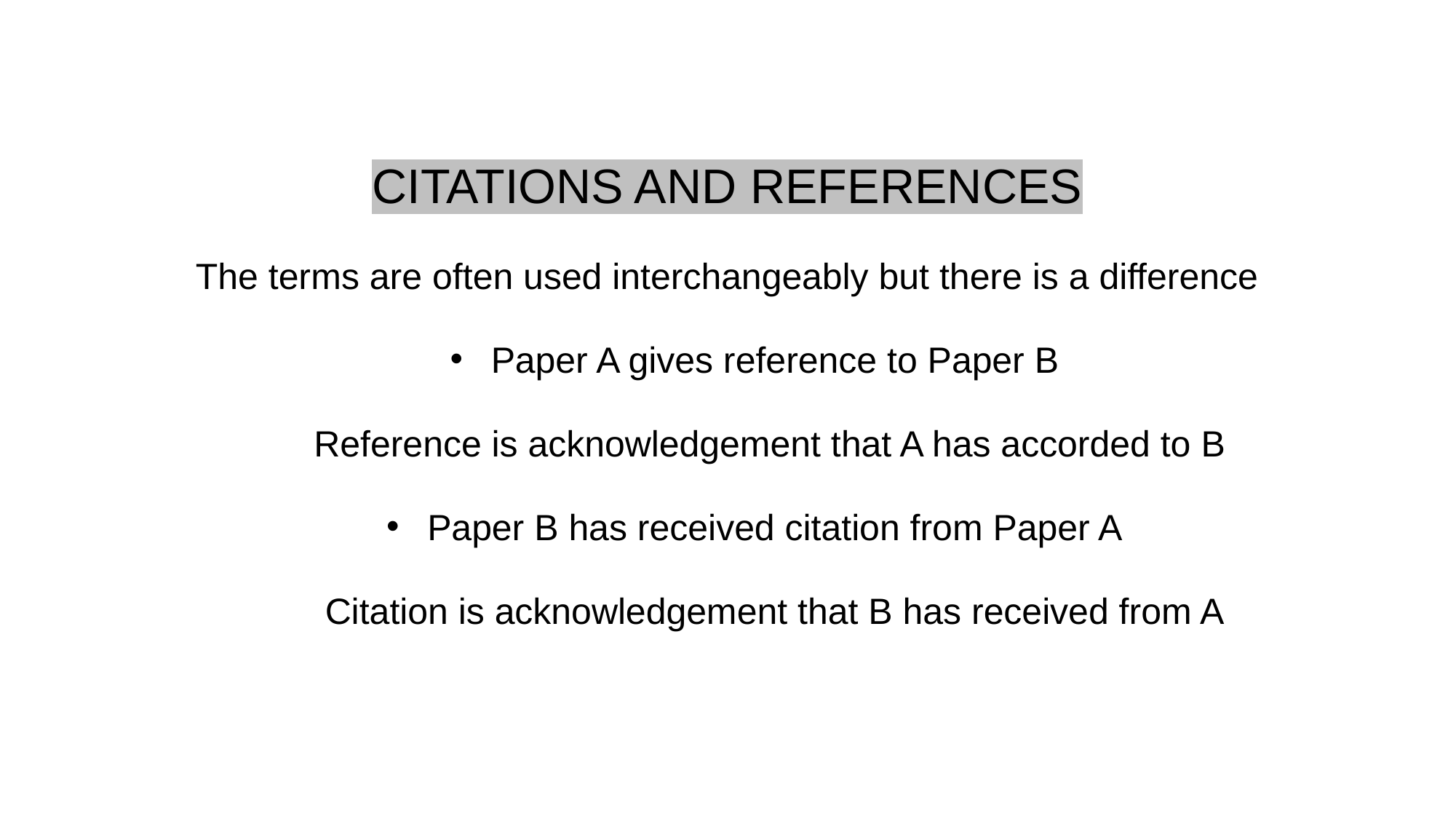

CITATIONS AND REFERENCES
The terms are often used interchangeably but there is a difference
Paper A gives reference to Paper B
    Reference is acknowledgement that A has accorded to B
Paper B has received citation from Paper A
    Citation is acknowledgement that B has received from A